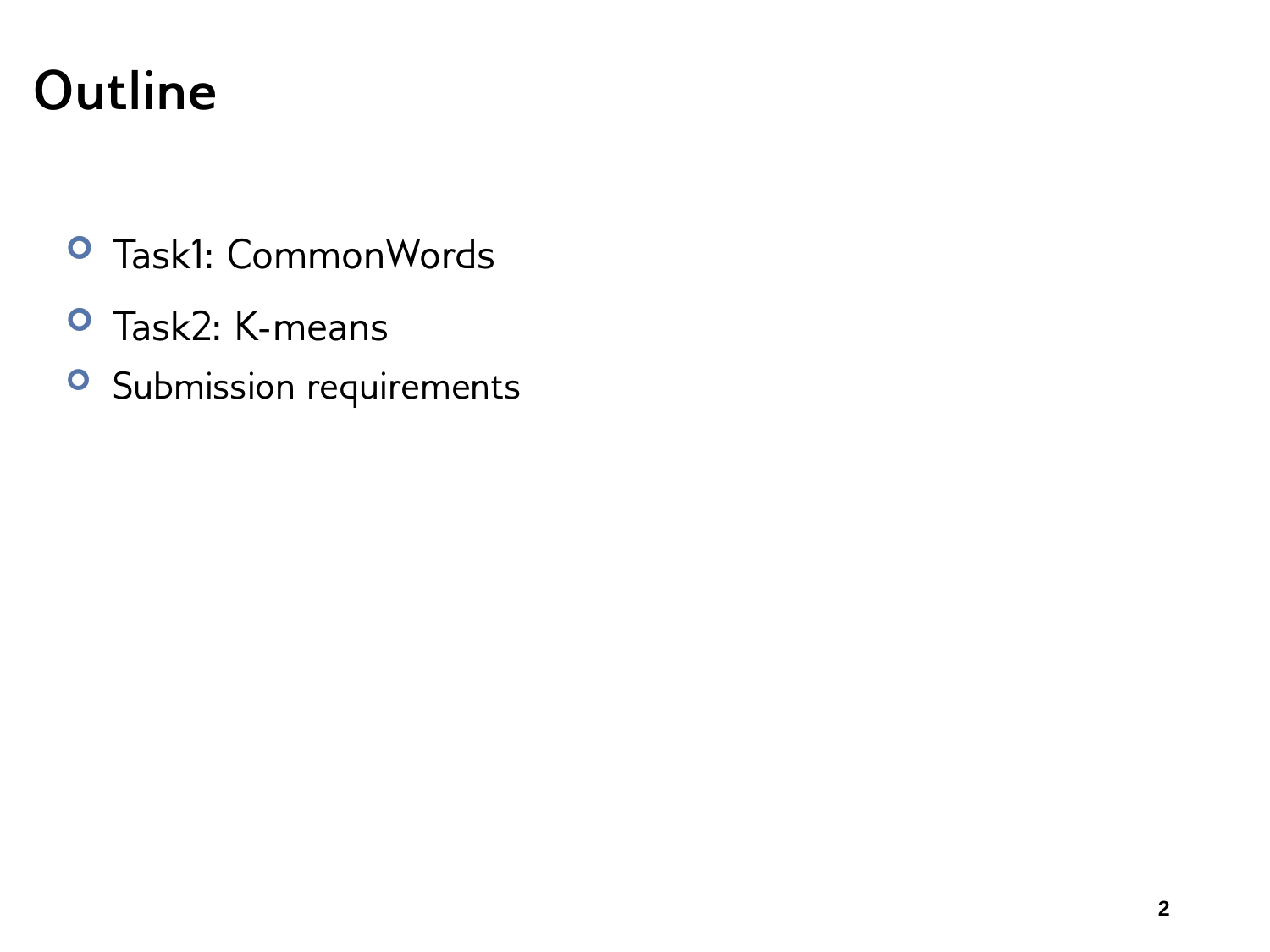

# Outline

Task1: CommonWords
Task2: K-means
Submission requirements

2